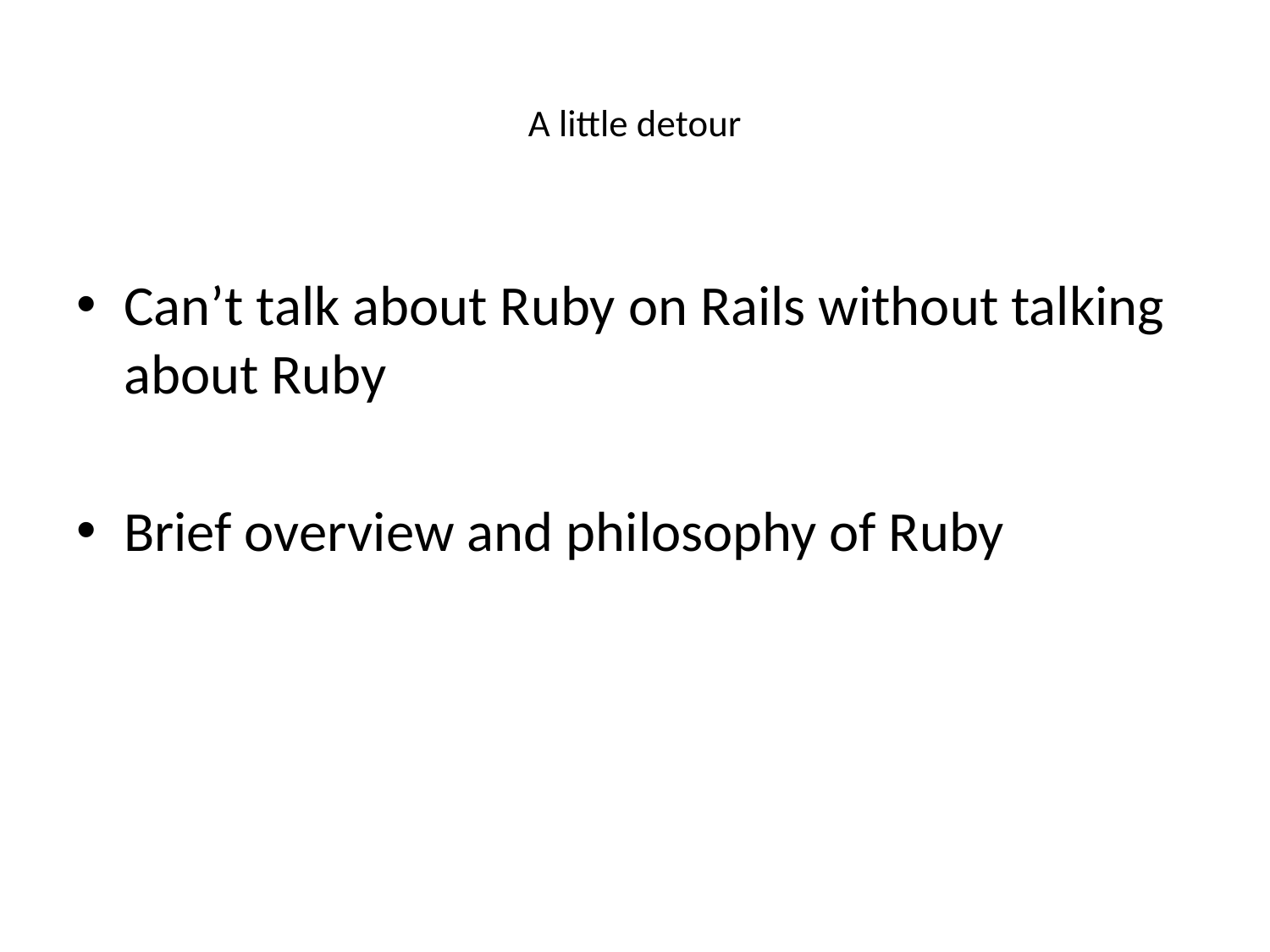

# A little detour
Can’t talk about Ruby on Rails without talking about Ruby

Brief overview and philosophy of Ruby